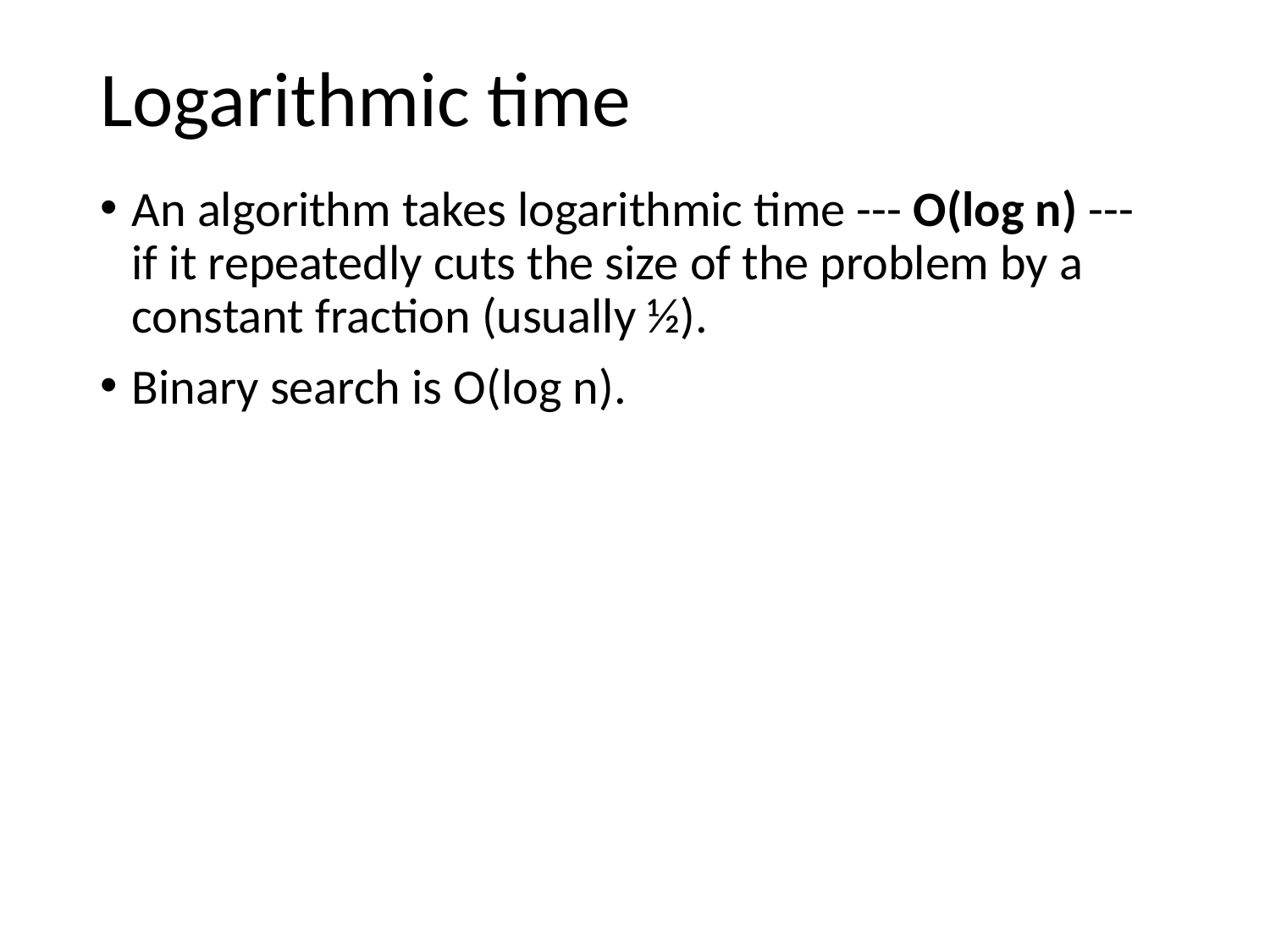

# Logarithmic time
An algorithm takes logarithmic time --- O(log n) --- if it repeatedly cuts the size of the problem by a constant fraction (usually ½).
Binary search is O(log n).